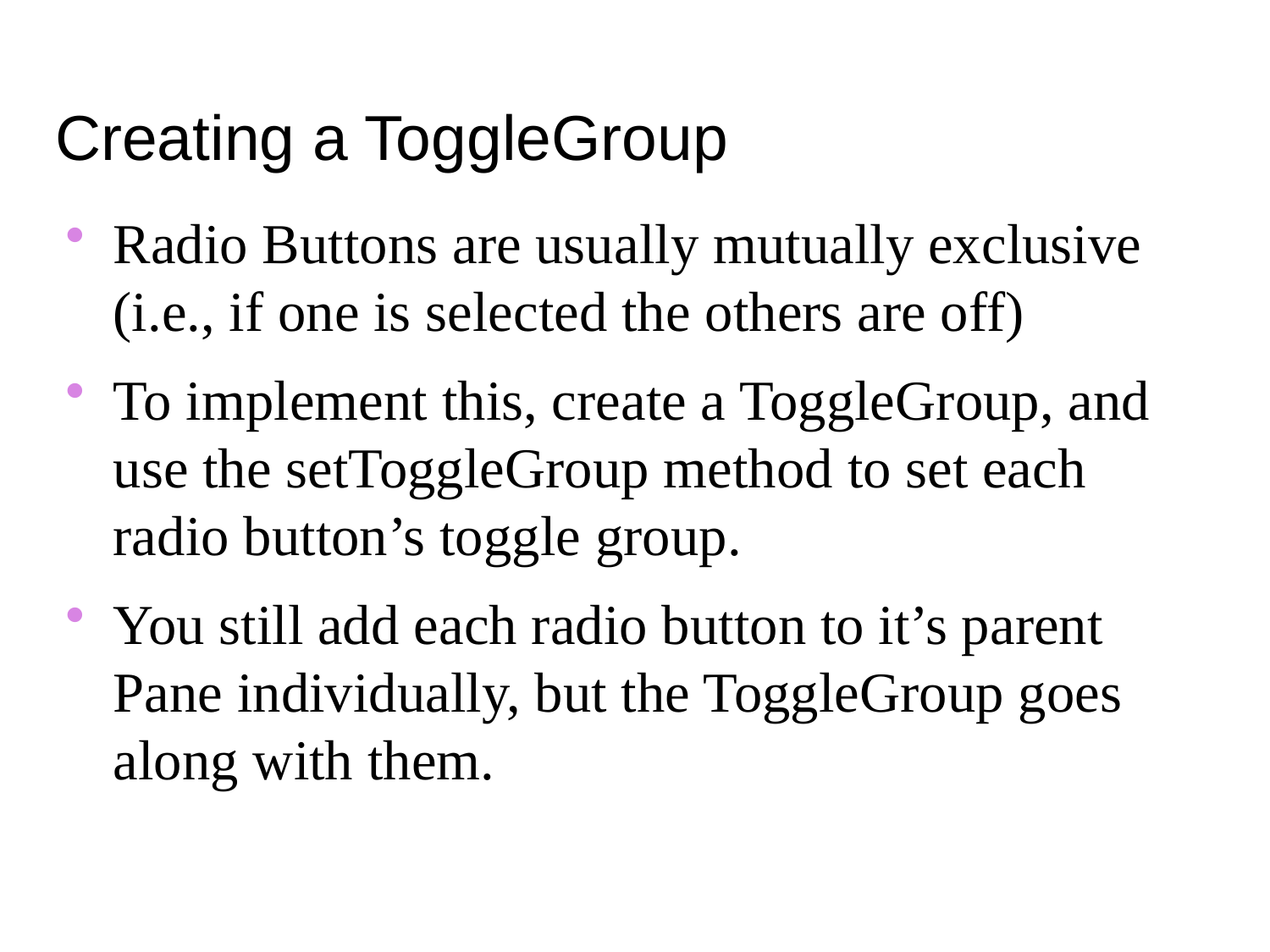

Creating a ToggleGroup
Radio Buttons are usually mutually exclusive (i.e., if one is selected the others are off)
To implement this, create a ToggleGroup, and use the setToggleGroup method to set each radio button’s toggle group.
You still add each radio button to it’s parent Pane individually, but the ToggleGroup goes along with them.